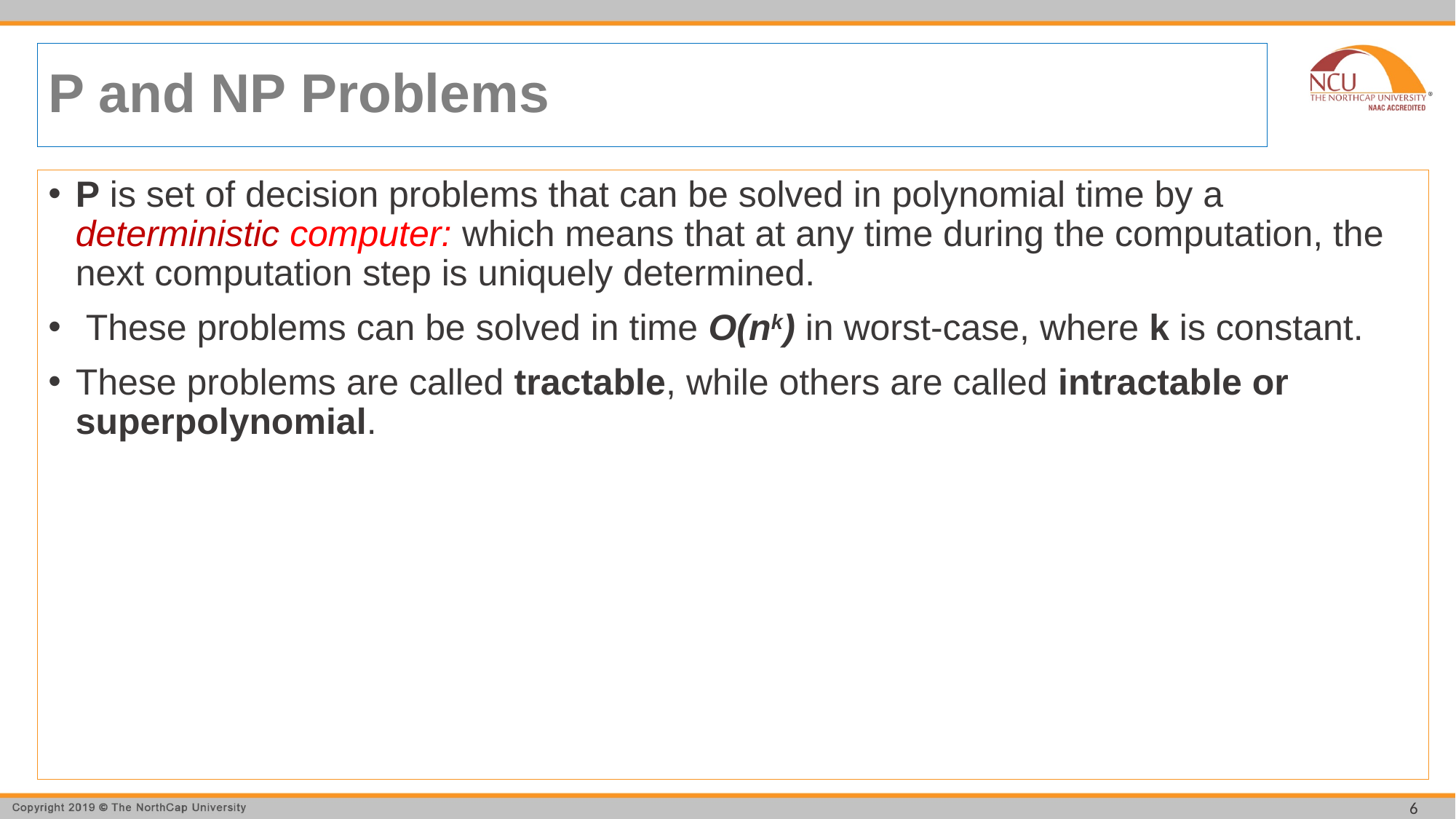

# P and NP Problems
P is set of decision problems that can be solved in polynomial time by a deterministic computer: which means that at any time during the computation, the next computation step is uniquely determined.
 These problems can be solved in time O(nk) in worst-case, where k is constant.
These problems are called tractable, while others are called intractable or superpolynomial.

6